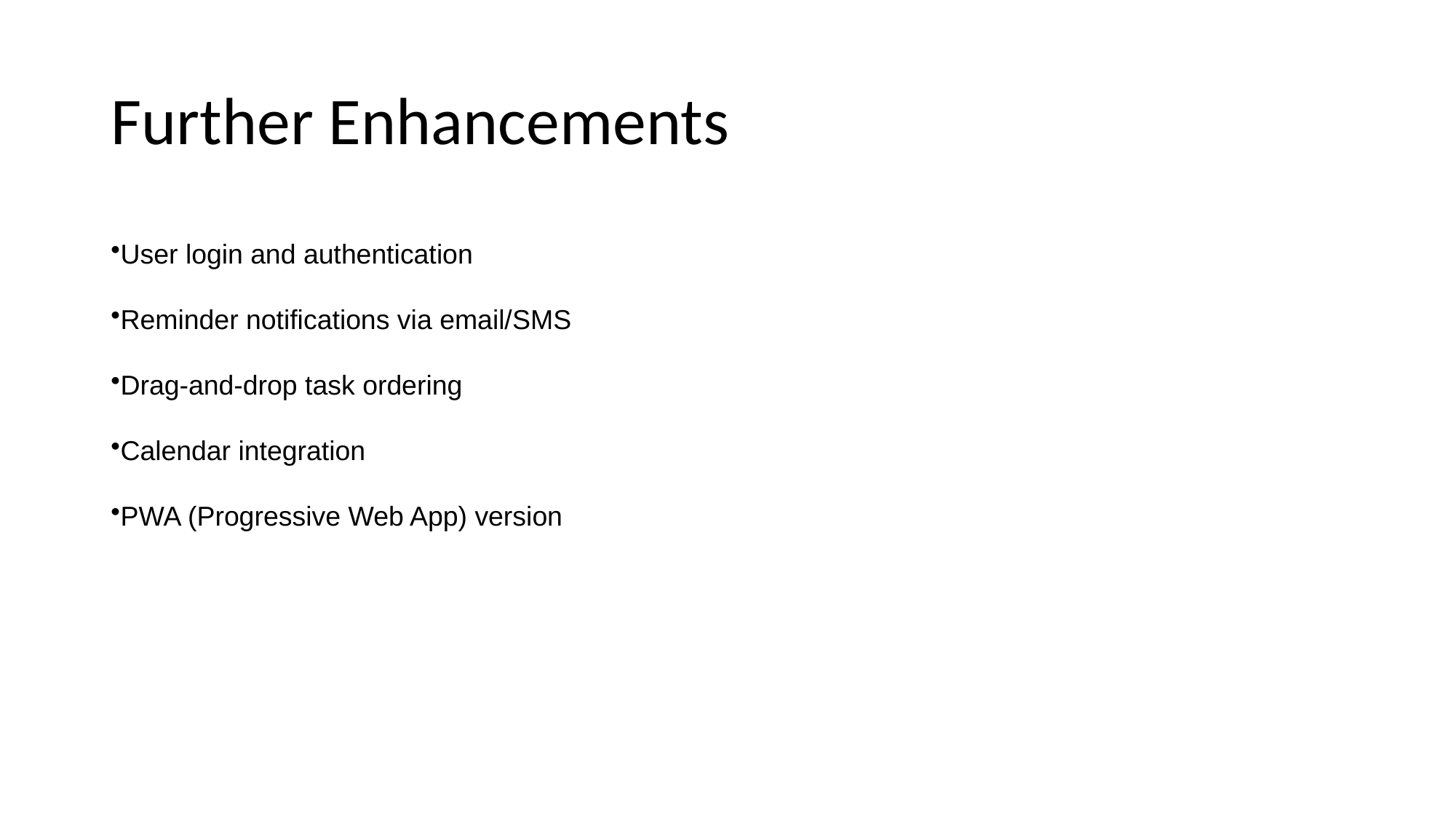

# Further Enhancements
User login and authentication
Reminder notifications via email/SMS
Drag-and-drop task ordering
Calendar integration
PWA (Progressive Web App) version